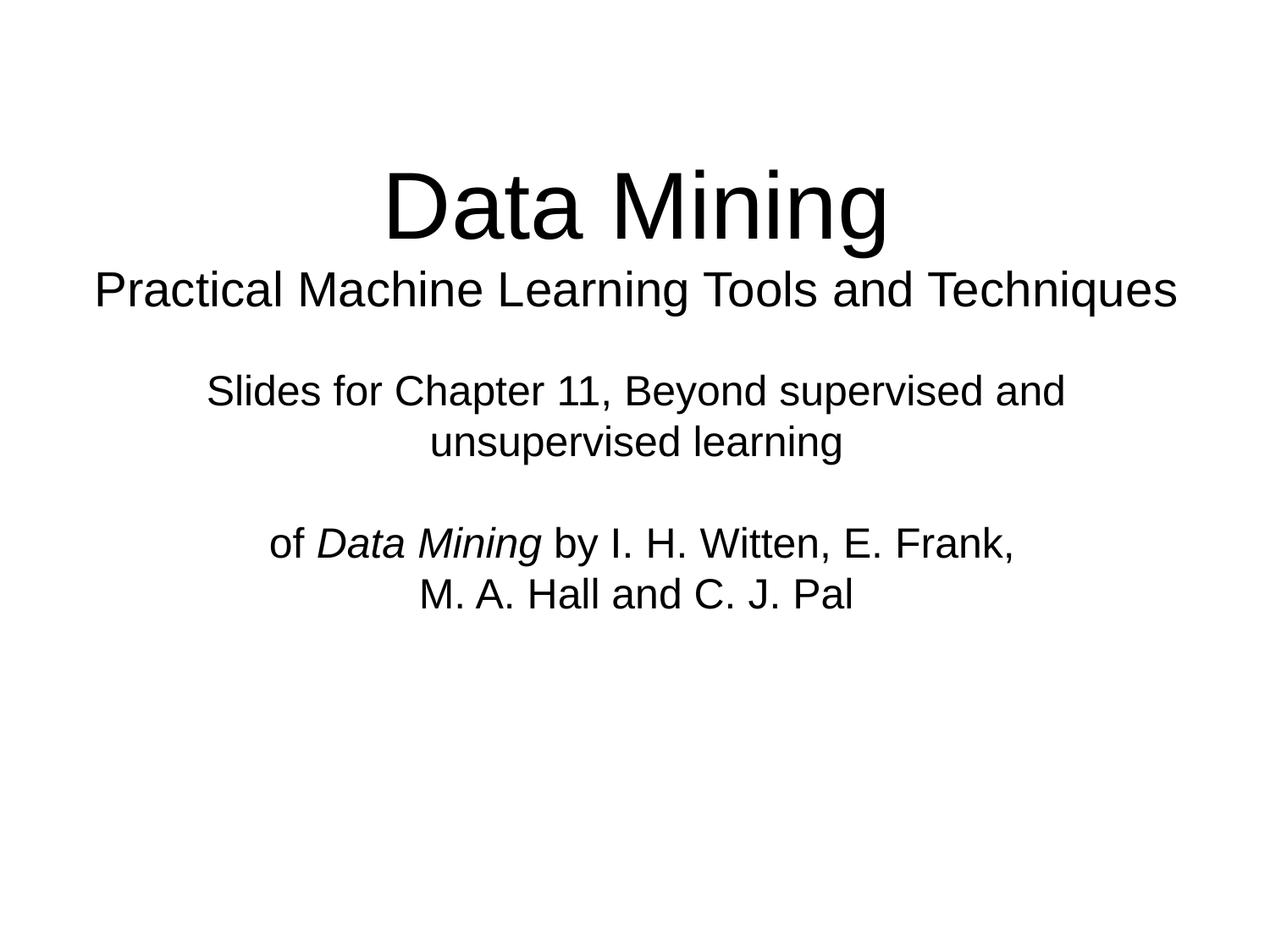

Data Mining
Practical Machine Learning Tools and Techniques

Slides for Chapter 11, Beyond supervised and unsupervised learning

 of Data Mining by I. H. Witten, E. Frank,
M. A. Hall and C. J. Pal